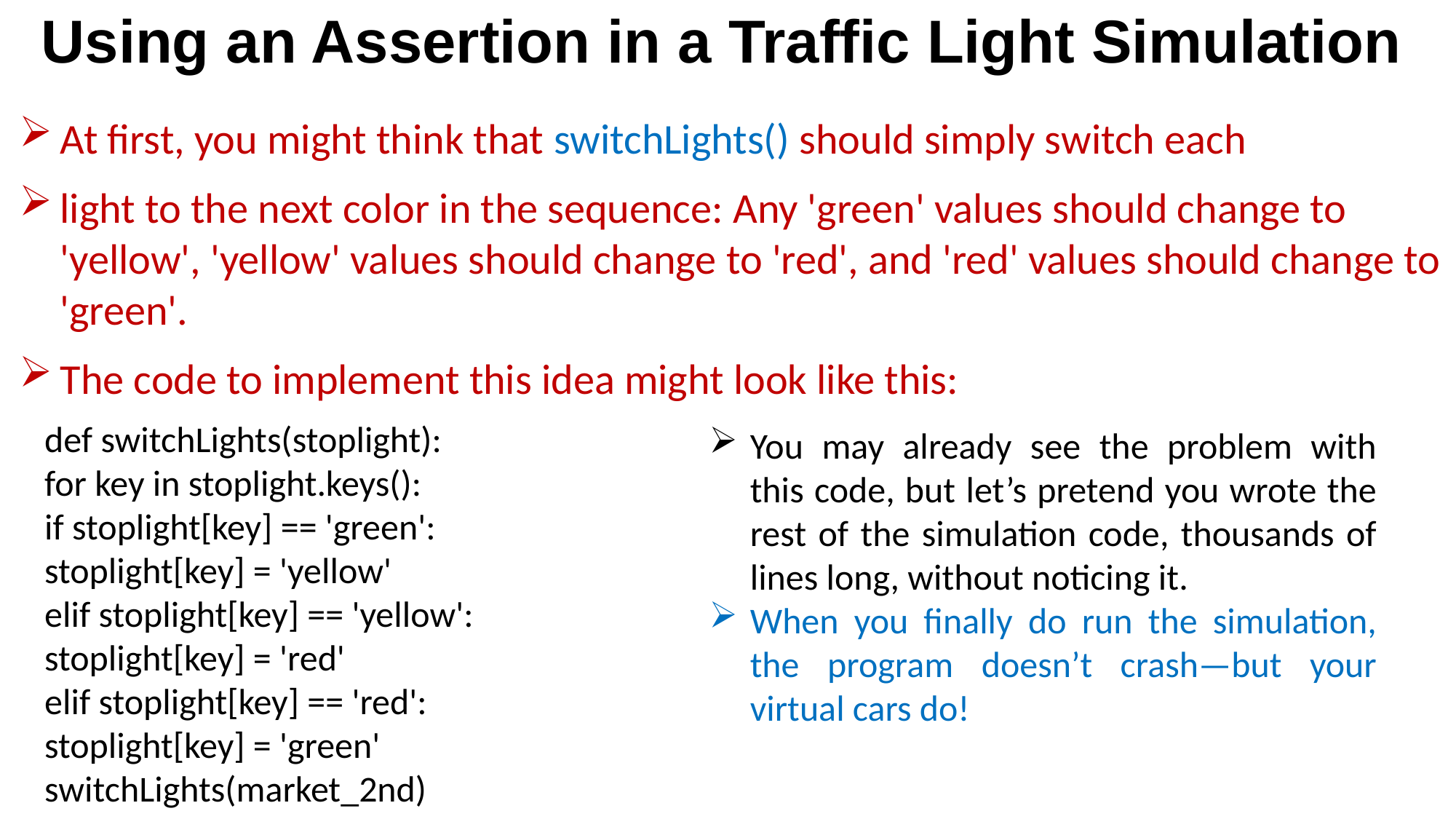

# Using an Assertion in a Traffic Light Simulation
At first, you might think that switchLights() should simply switch each
light to the next color in the sequence: Any 'green' values should change to 'yellow', 'yellow' values should change to 'red', and 'red' values should change to 'green'.
The code to implement this idea might look like this:
def switchLights(stoplight):
for key in stoplight.keys():
if stoplight[key] == 'green':
stoplight[key] = 'yellow'
elif stoplight[key] == 'yellow':
stoplight[key] = 'red'
elif stoplight[key] == 'red':
stoplight[key] = 'green'
switchLights(market_2nd)
You may already see the problem with this code, but let’s pretend you wrote the rest of the simulation code, thousands of lines long, without noticing it.
When you finally do run the simulation, the program doesn’t crash—but your virtual cars do!